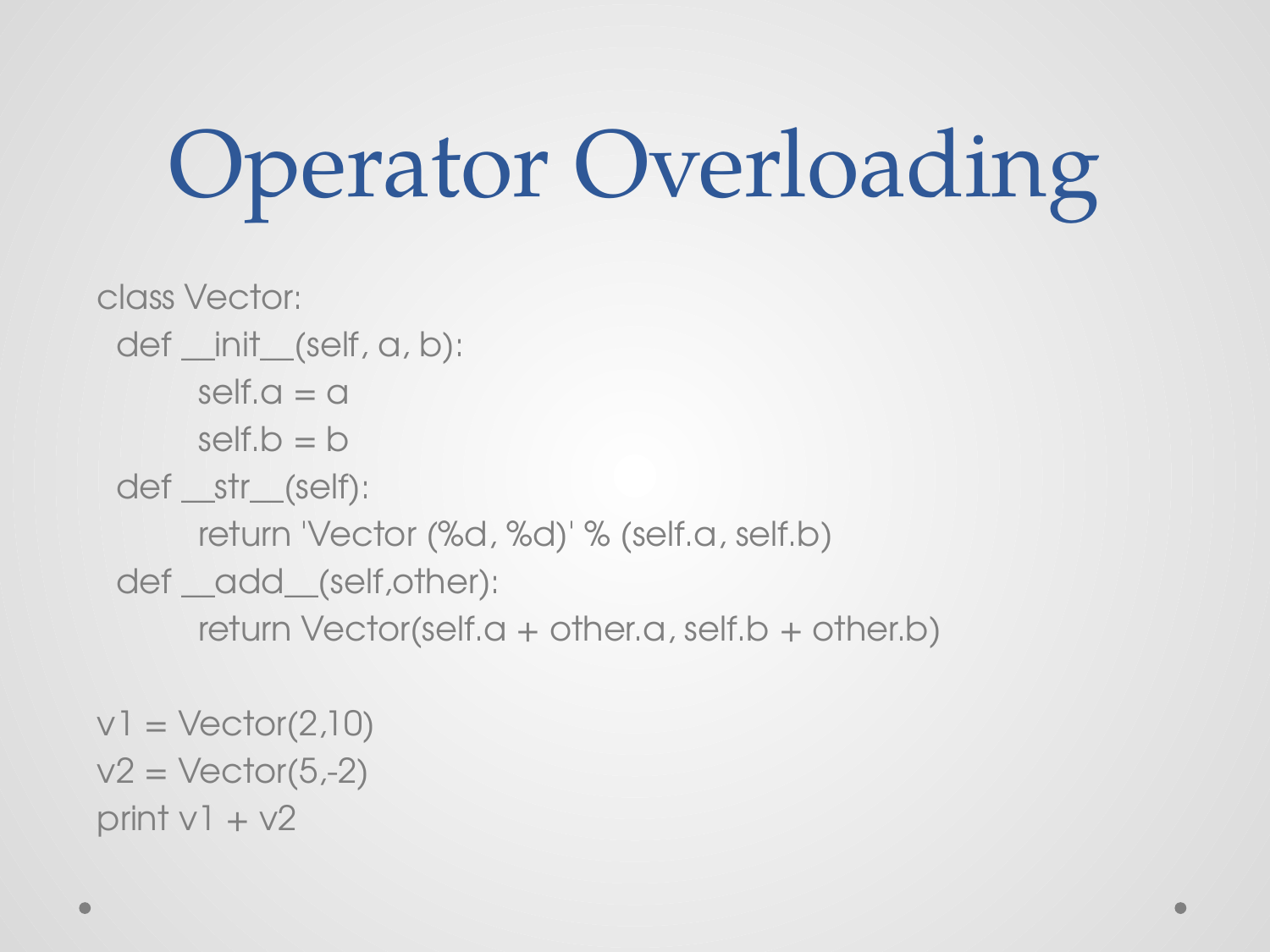

# Operator Overloading

class Vector:
  def __init__(self, a, b):
 	self.a = a
	self.b = b
  def __str__(self):
	return 'Vector (%d, %d)' % (self.a, self.b)
  def __add__(self,other):
	return Vector(self.a + other.a, self.b + other.b)

v1 = Vector(2,10)
v2 = Vector(5,-2)
print v1 + v2